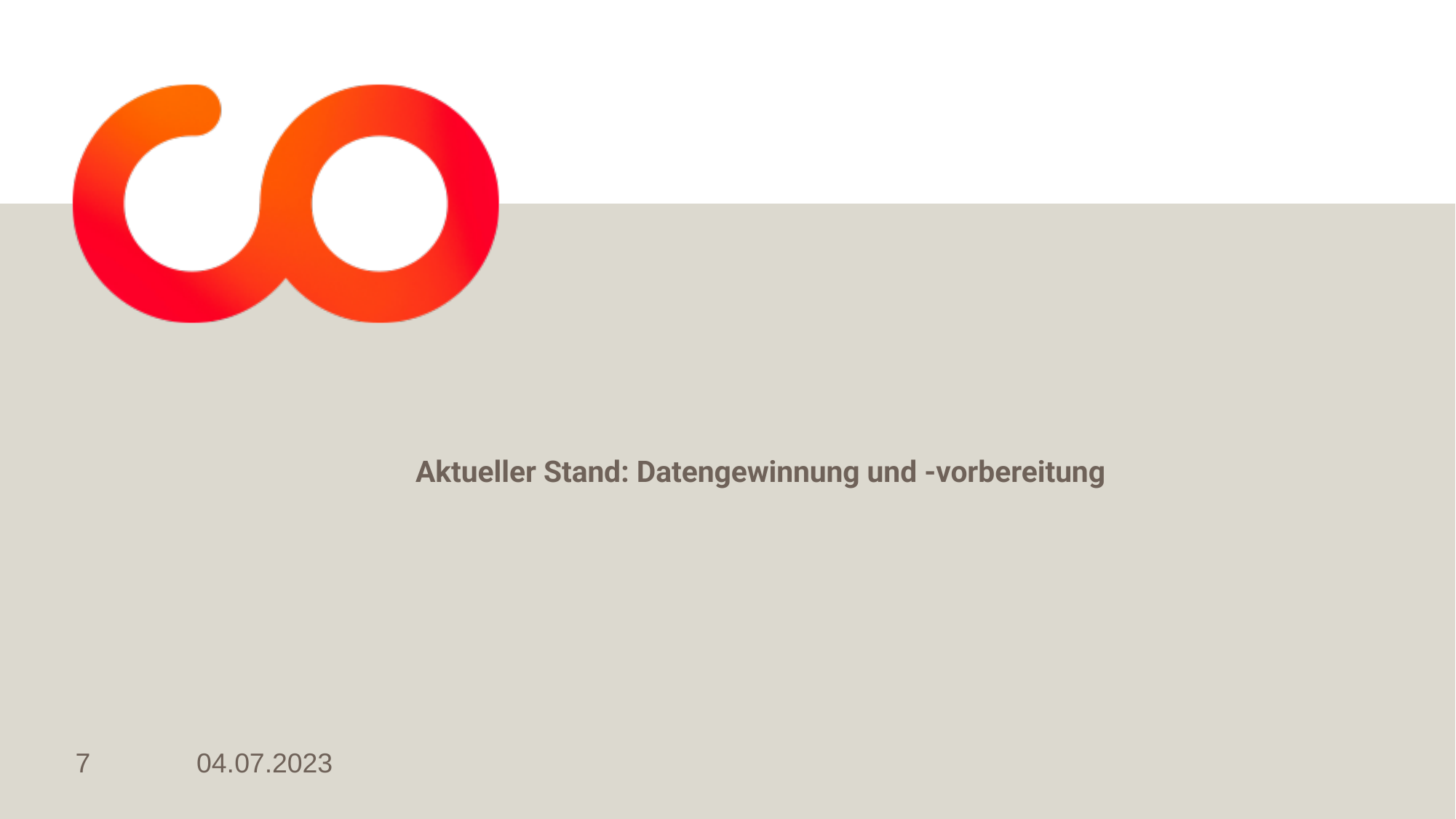

# Aktueller Stand: Datengewinnung und -vorbereitung
04.07.2023